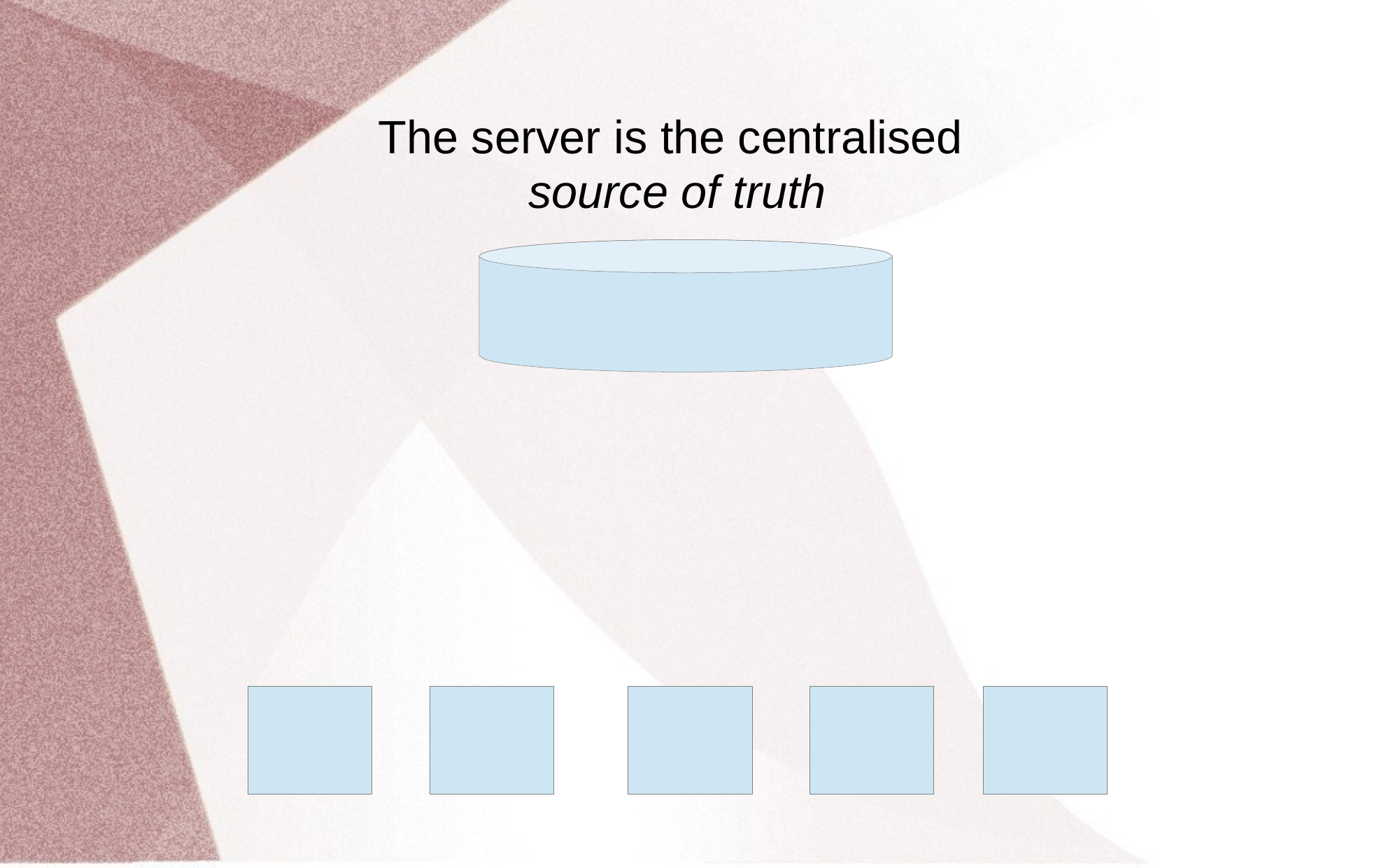

# The server is the centralised
source of truth